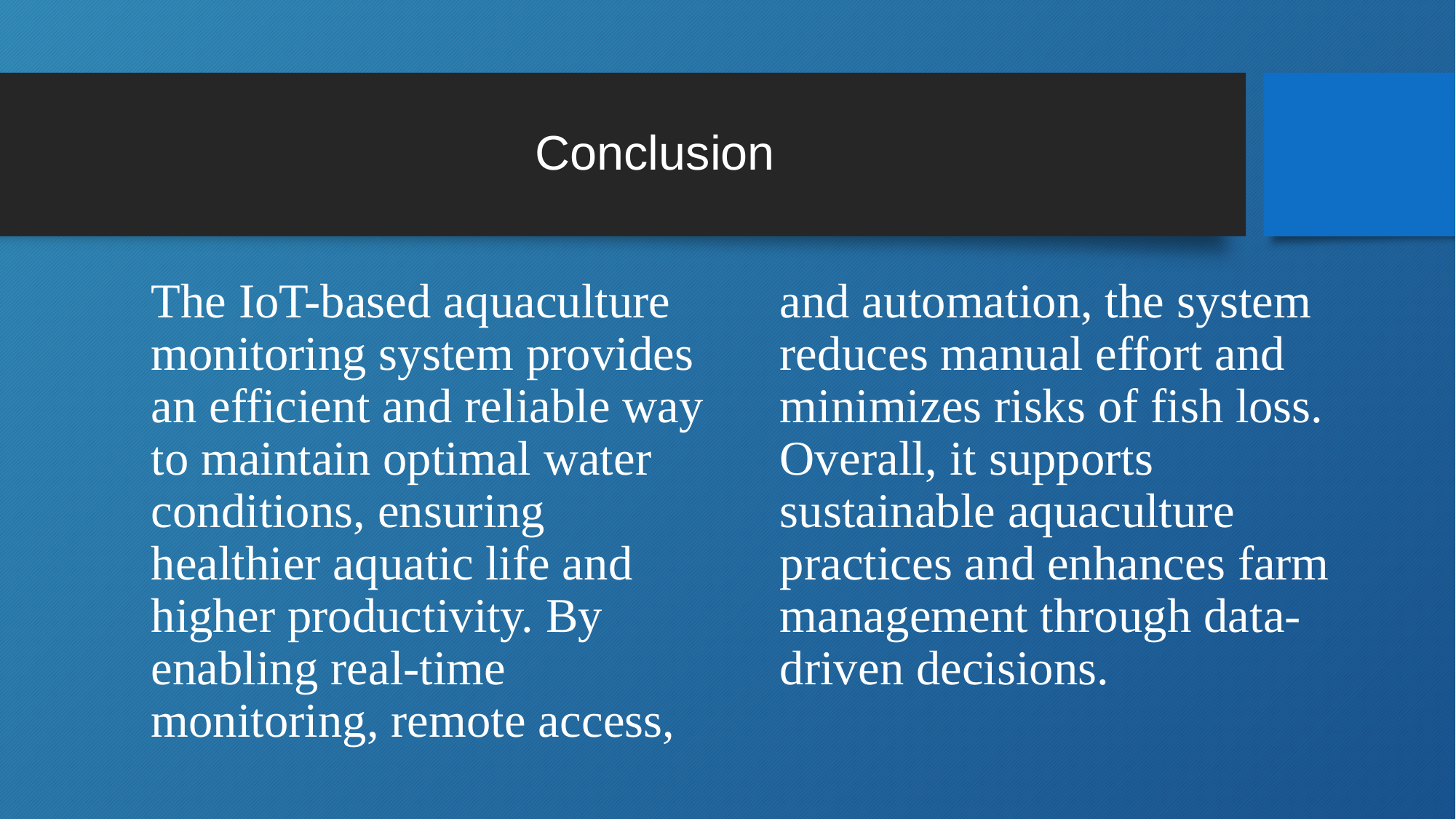

# Conclusion
The IoT-based aquaculture monitoring system provides an efficient and reliable way to maintain optimal water conditions, ensuring healthier aquatic life and higher productivity. By enabling real-time monitoring, remote access, and automation, the system reduces manual effort and minimizes risks of fish loss. Overall, it supports sustainable aquaculture practices and enhances farm management through data-driven decisions.